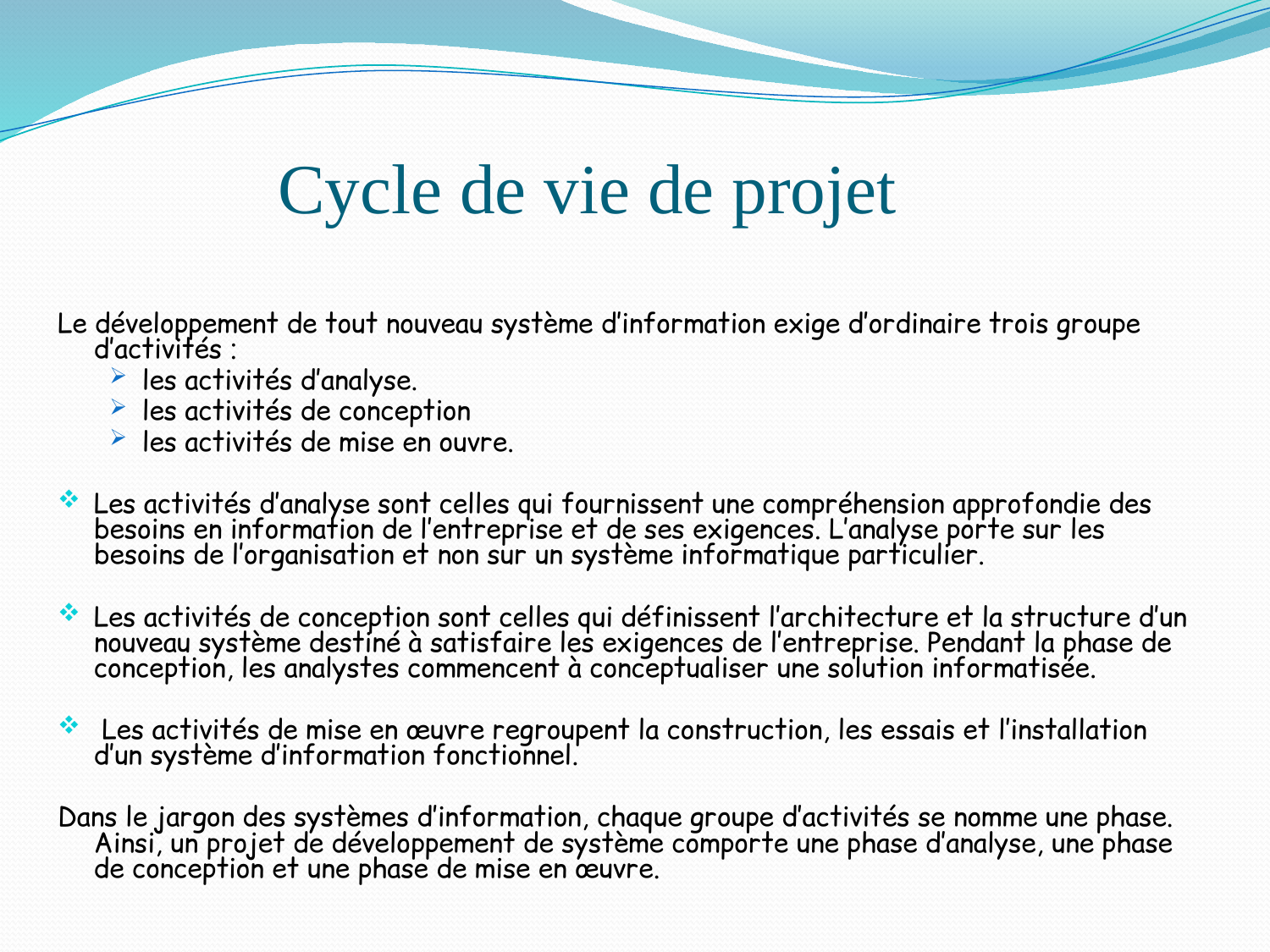

# Cycle de vie de projet
Le développement de tout nouveau système d’information exige d’ordinaire trois groupe d’activités :
les activités d’analyse.
les activités de conception
les activités de mise en ouvre.

Les activités d’analyse sont celles qui fournissent une compréhension approfondie des besoins en information de l’entreprise et de ses exigences. L’analyse porte sur les besoins de l’organisation et non sur un système informatique particulier.

Les activités de conception sont celles qui définissent l’architecture et la structure d’un nouveau système destiné à satisfaire les exigences de l’entreprise. Pendant la phase de conception, les analystes commencent à conceptualiser une solution informatisée.

 Les activités de mise en œuvre regroupent la construction, les essais et l’installation d’un système d’information fonctionnel.

Dans le jargon des systèmes d’information, chaque groupe d’activités se nomme une phase. Ainsi, un projet de développement de système comporte une phase d’analyse, une phase de conception et une phase de mise en œuvre.